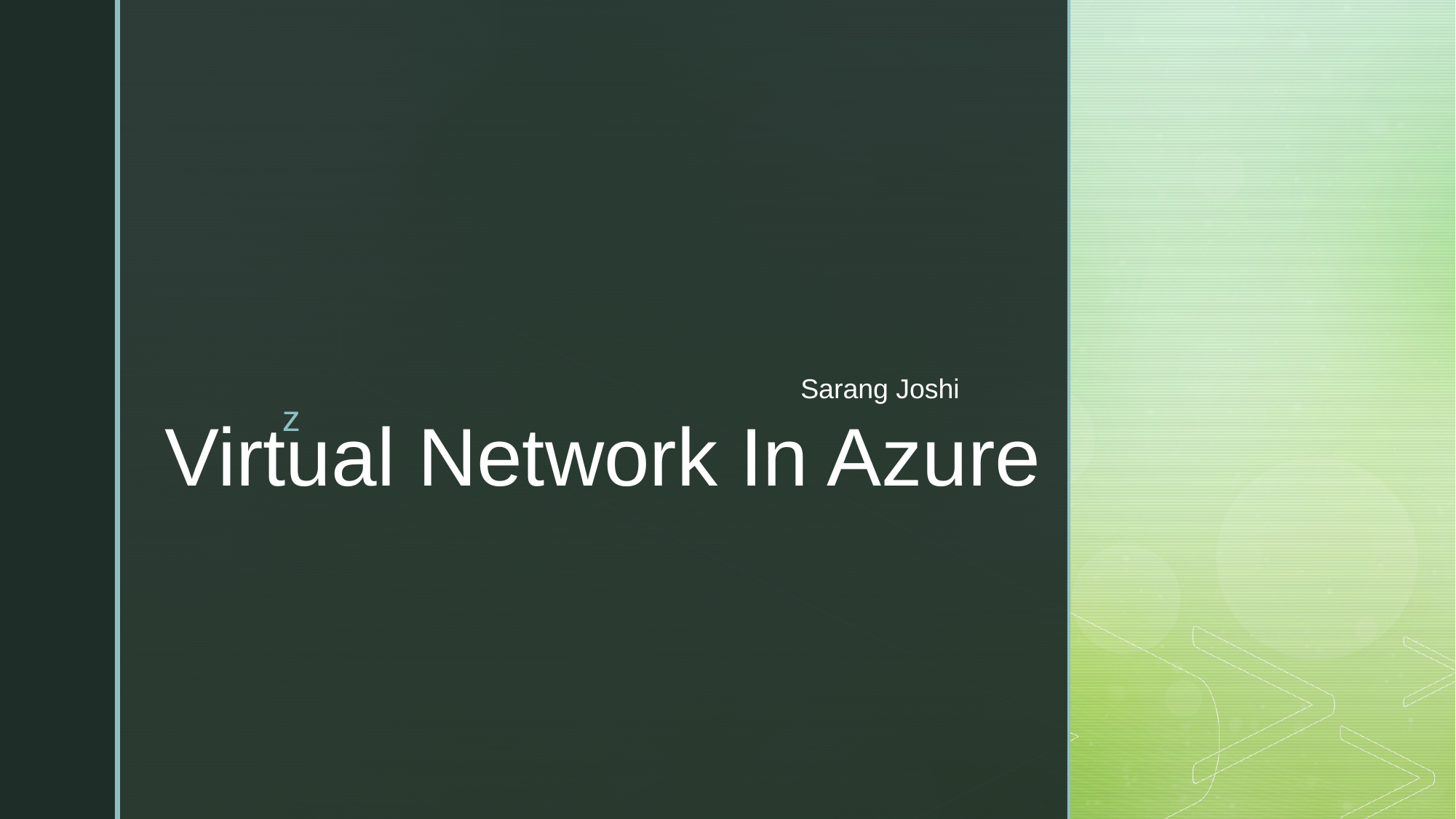

Sarang Joshi
# Virtual Network In Azure